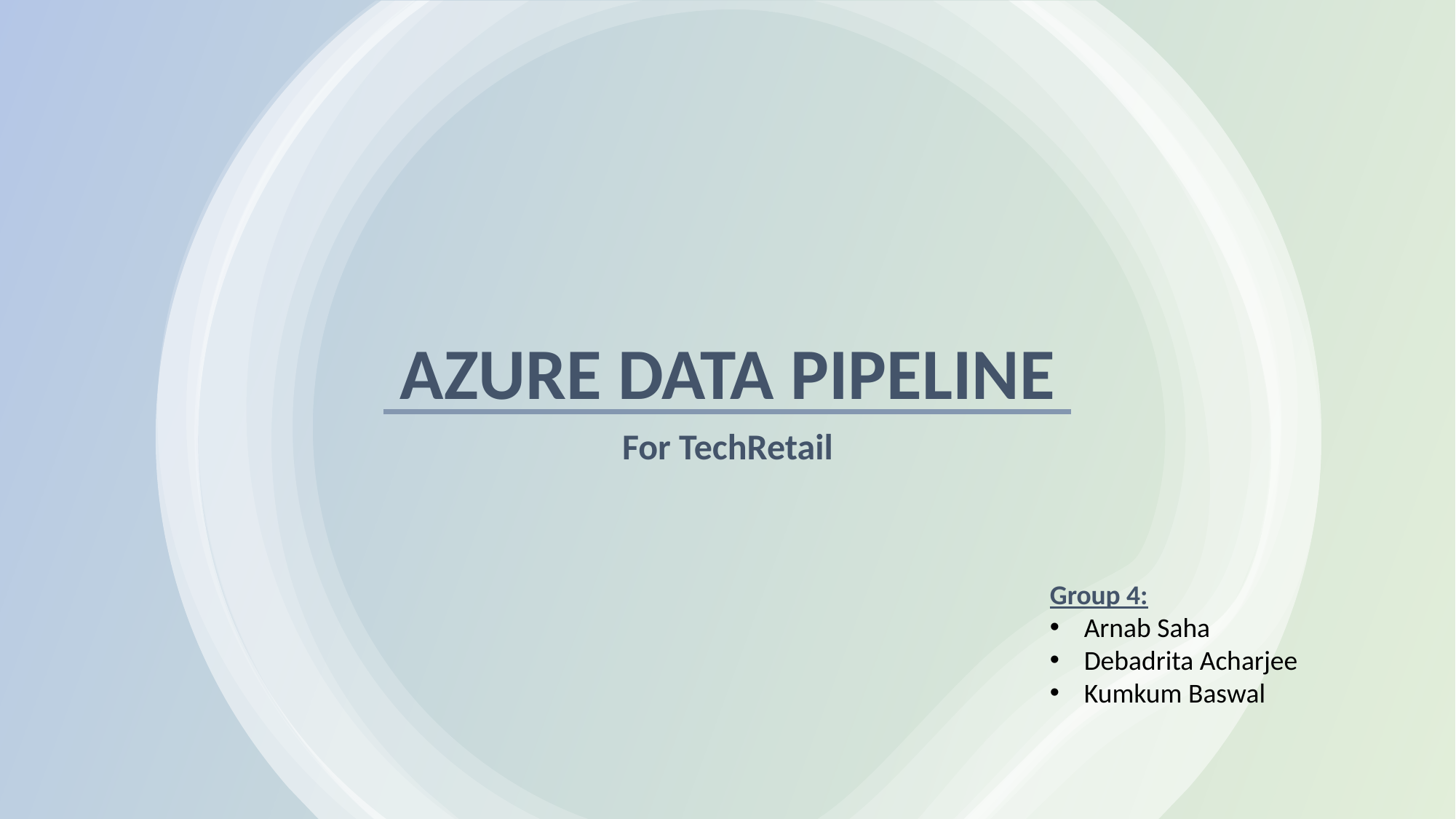

# AZURE DATA PIPELINE
For TechRetail
Group 4:
Arnab Saha
Debadrita Acharjee
Kumkum Baswal